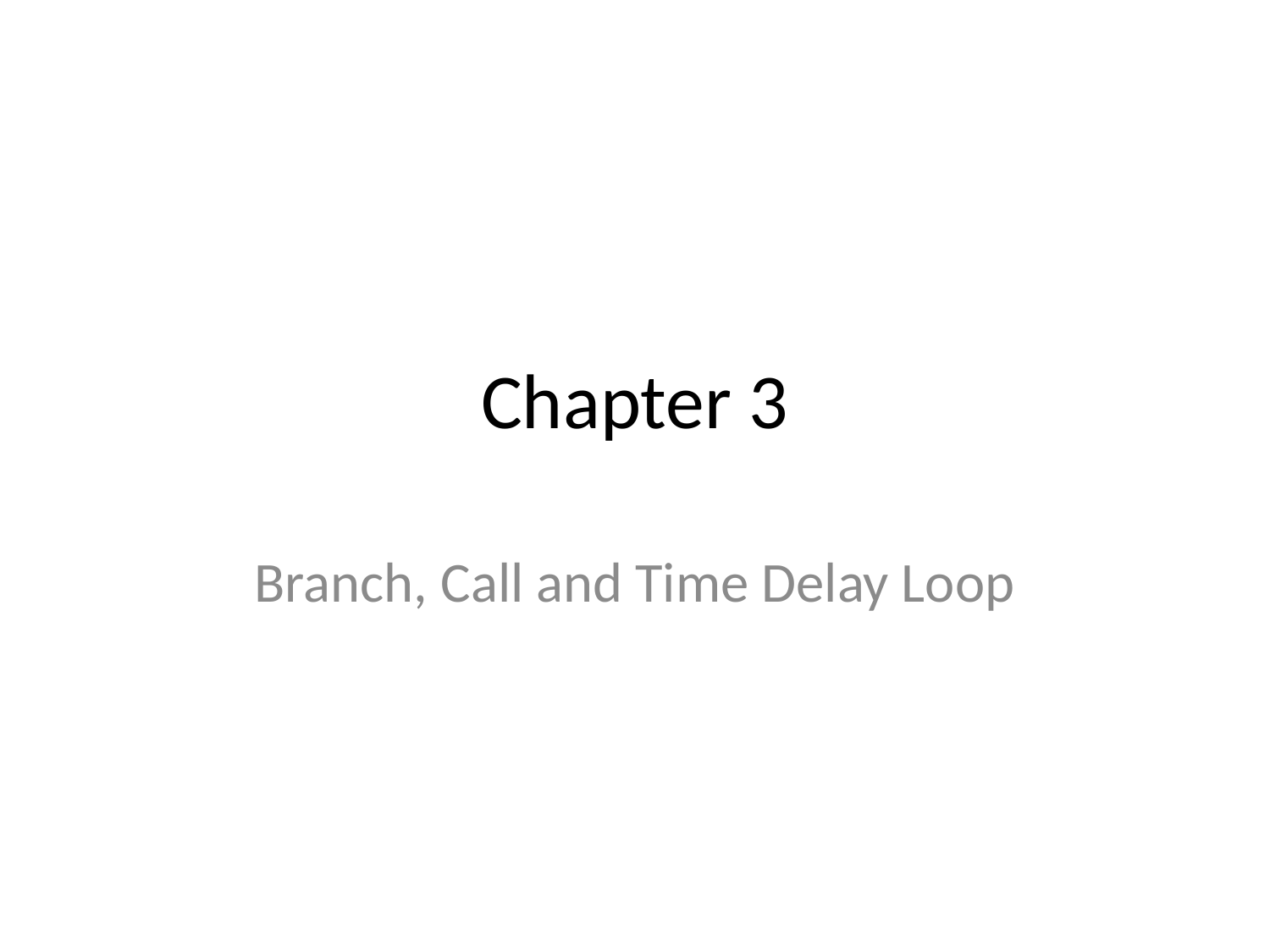

# Chapter 3
Branch, Call and Time Delay Loop